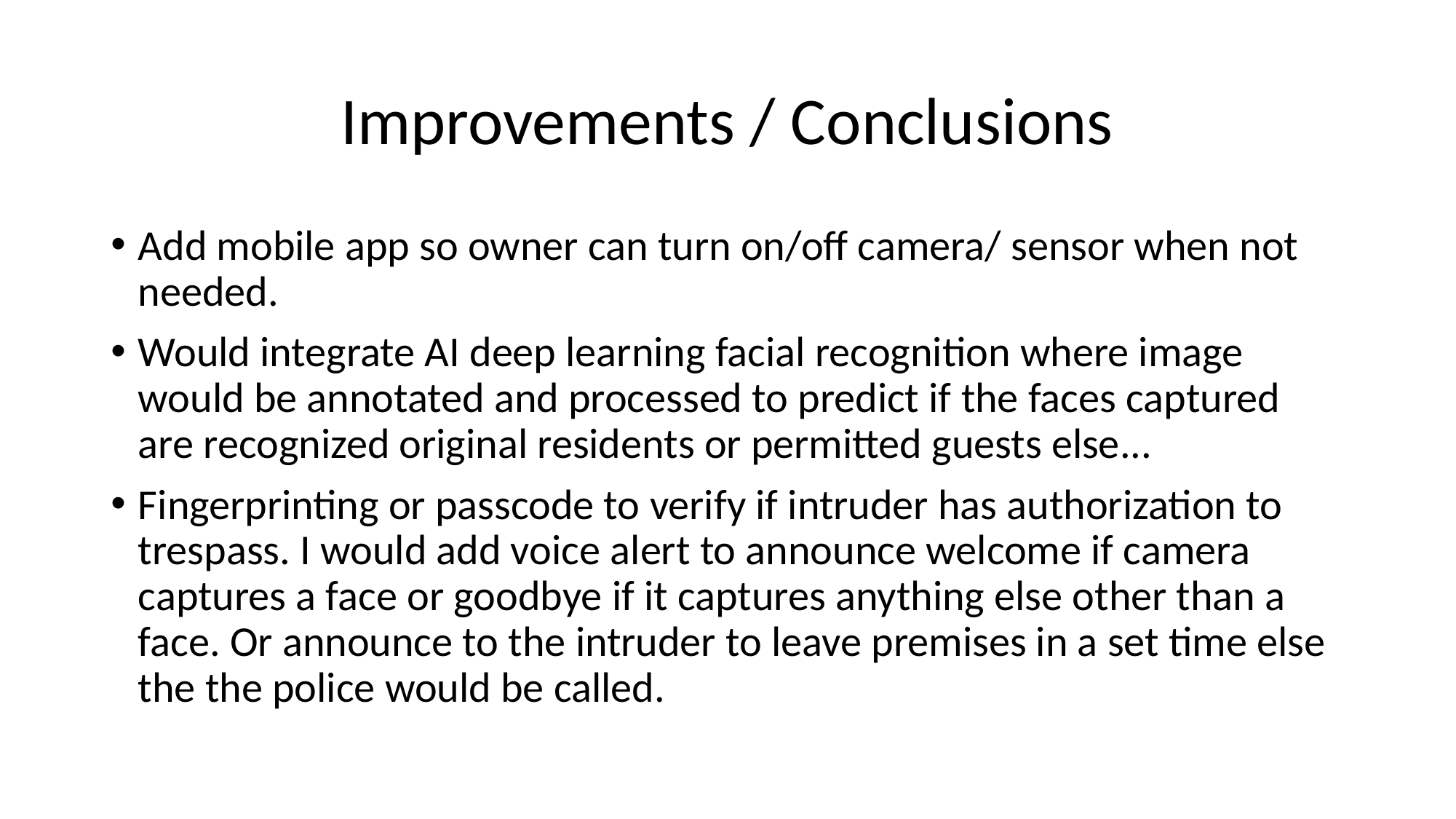

# Improvements / Conclusions
Add mobile app so owner can turn on/off camera/ sensor when not needed.
Would integrate AI deep learning facial recognition where image would be annotated and processed to predict if the faces captured are recognized original residents or permitted guests else...
Fingerprinting or passcode to verify if intruder has authorization to trespass. I would add voice alert to announce welcome if camera captures a face or goodbye if it captures anything else other than a face. Or announce to the intruder to leave premises in a set time else the the police would be called.